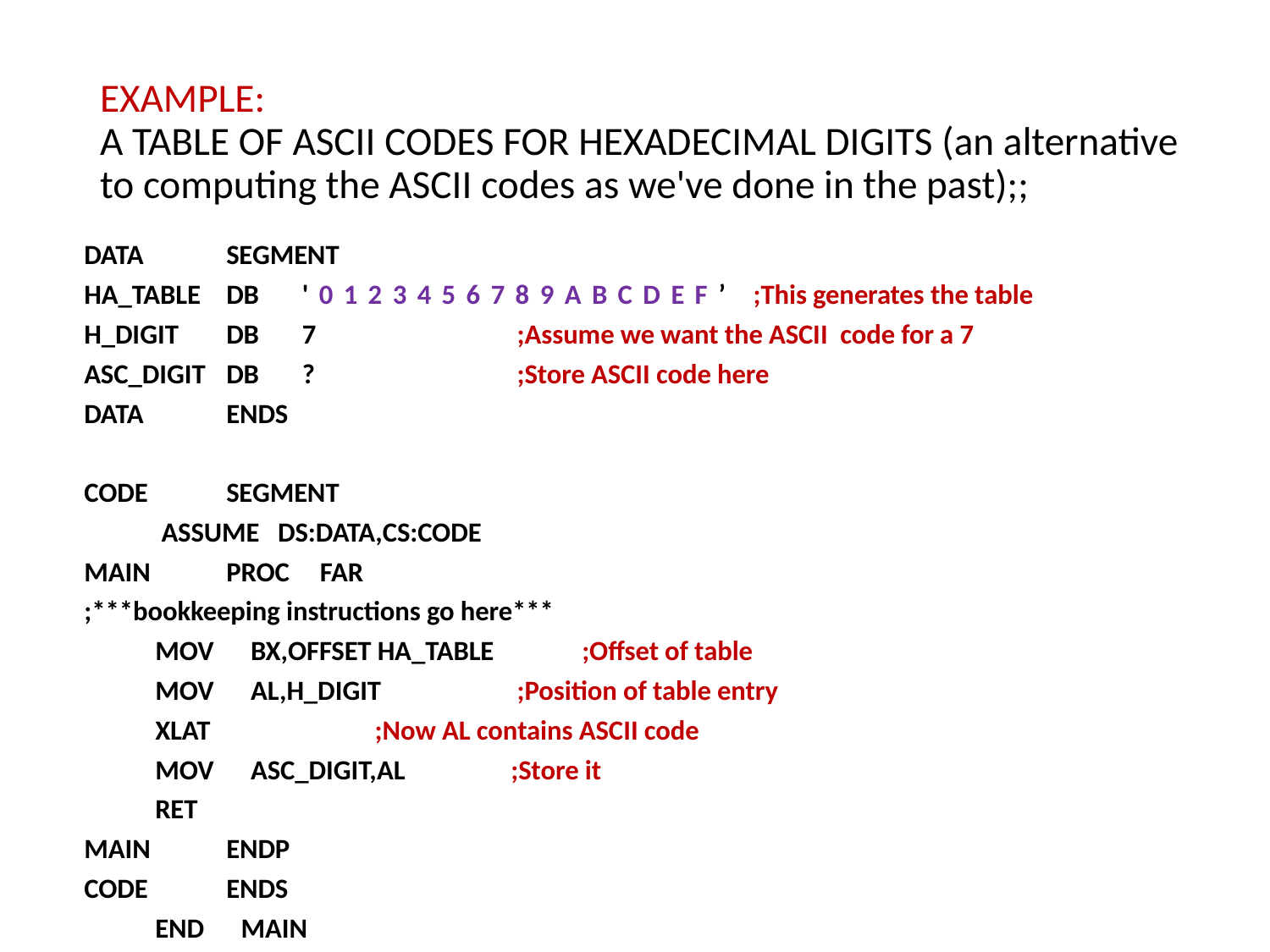

# EXAMPLE: A TABLE OF ASCII CODES FOR HEXADECIMAL DIGITS (an alternative to computing the ASCII codes as we've done in the past);;
DATA      	SEGMENT
HA_TABLE   	DB       '0123456789ABCDEF’ ;This generates the table
H_DIGIT    		DB       7                  			 ;Assume we want the ASCII  code for a 7
ASC_DIGIT  	DB       ?                   			 ;Store ASCII code here
DATA       		ENDS

CODE       		SEGMENT
          	 ASSUME   DS:DATA,CS:CODE
MAIN       	PROC     FAR
;***bookkeeping instructions go here***
          	MOV      BX,OFFSET HA_TABLE   		;Offset of table
           	MOV      AL,H_DIGIT          		 ;Position of table entry
         	XLAT                         			 ;Now AL contains ASCII code
          	MOV      ASC_DIGIT,AL         		;Store it
           	RET
MAIN      	ENDP
CODE     	ENDS
          	END      MAIN